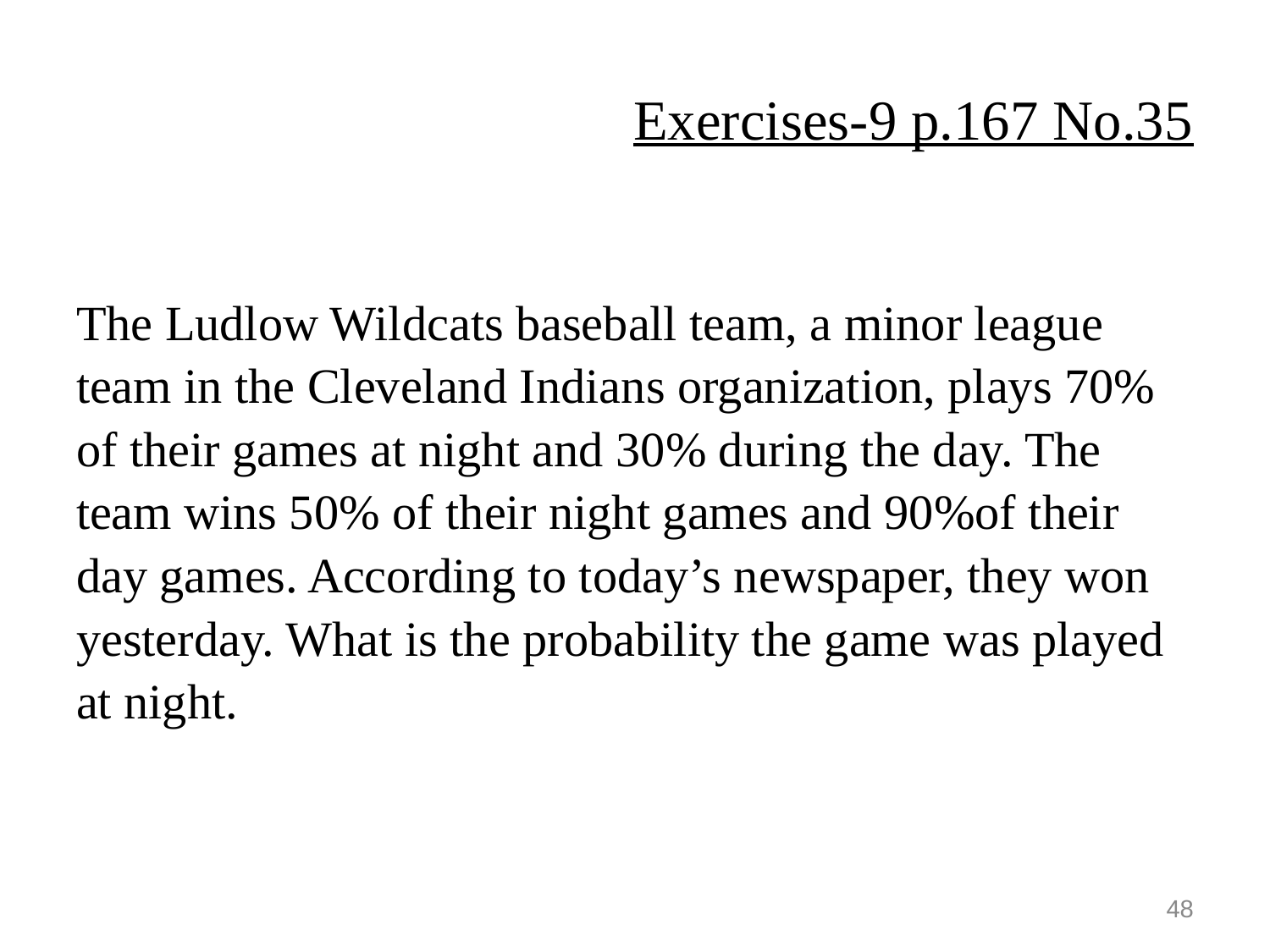

# Exercises-9 p.167 No.35

The Ludlow Wildcats baseball team, a minor league
team in the Cleveland Indians organization, plays 70%
of their games at night and 30% during the day. The
team wins 50% of their night games and 90%of their
day games. According to today’s newspaper, they won
yesterday. What is the probability the game was played
at night.

48